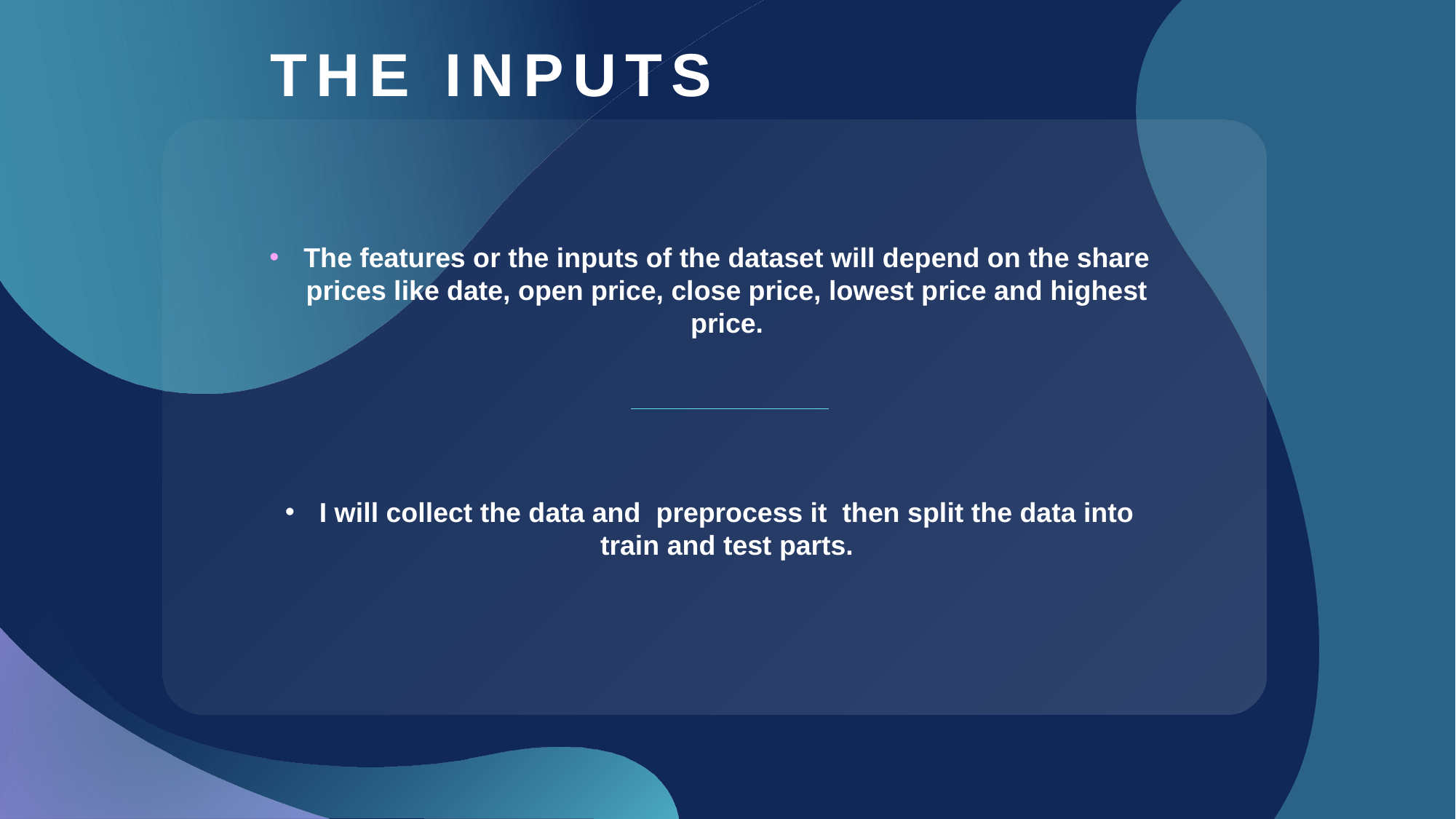

# The Inputs
The features or the inputs of the dataset will depend on the share prices like date, open price, close price, lowest price and highest price.
I will collect the data and  preprocess it  then split the data into train and test parts.